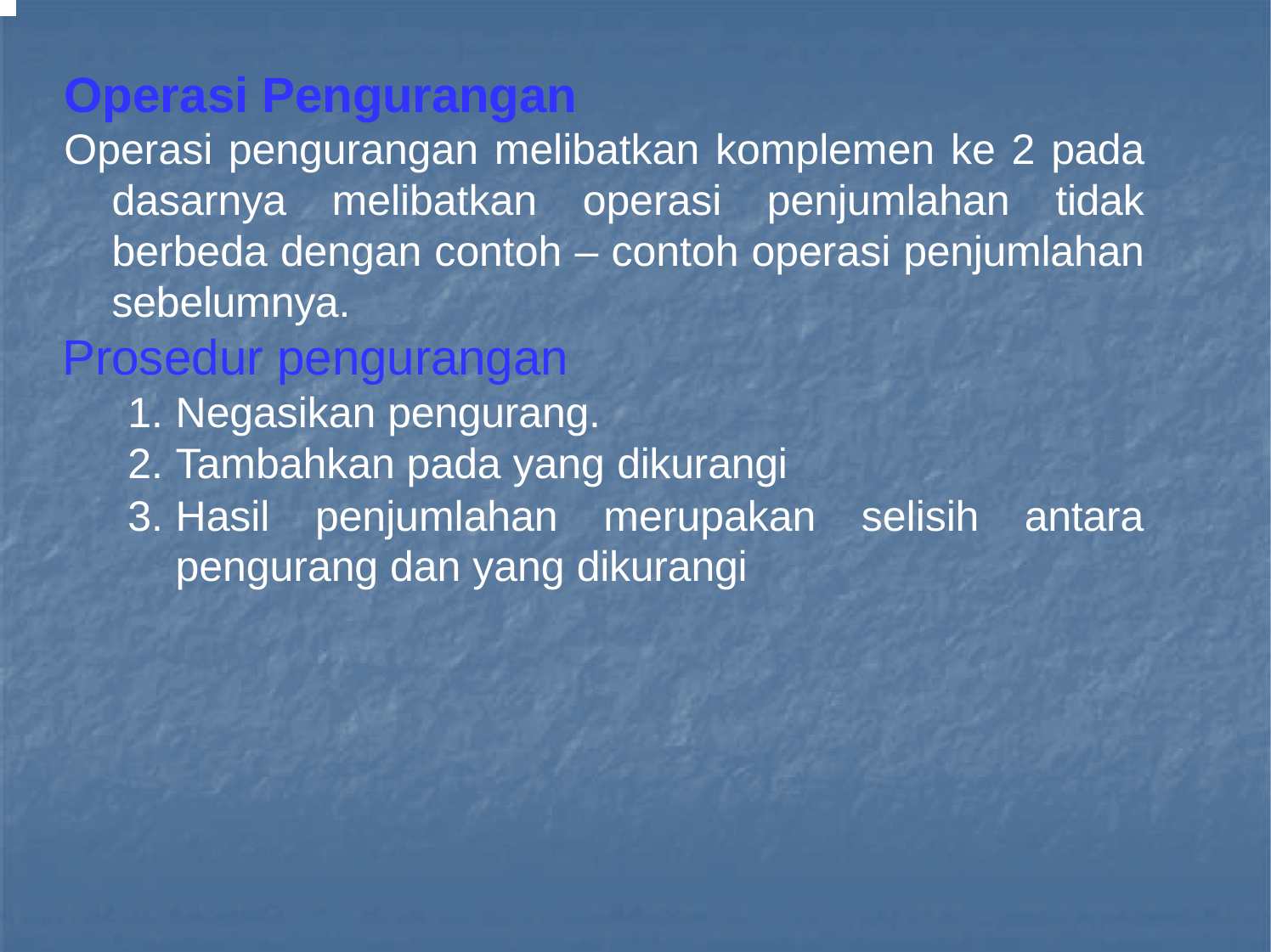

# Operasi Pengurangan
Operasi pengurangan melibatkan komplemen ke 2 pada dasarnya  melibatkan  operasi  penjumlahan  tidak berbeda dengan contoh – contoh operasi penjumlahan sebelumnya.
Prosedur pengurangan
Negasikan pengurang.
Tambahkan pada yang dikurangi
Hasil  penjumlahan  merupakan  selisih  antara pengurang dan yang dikurangi